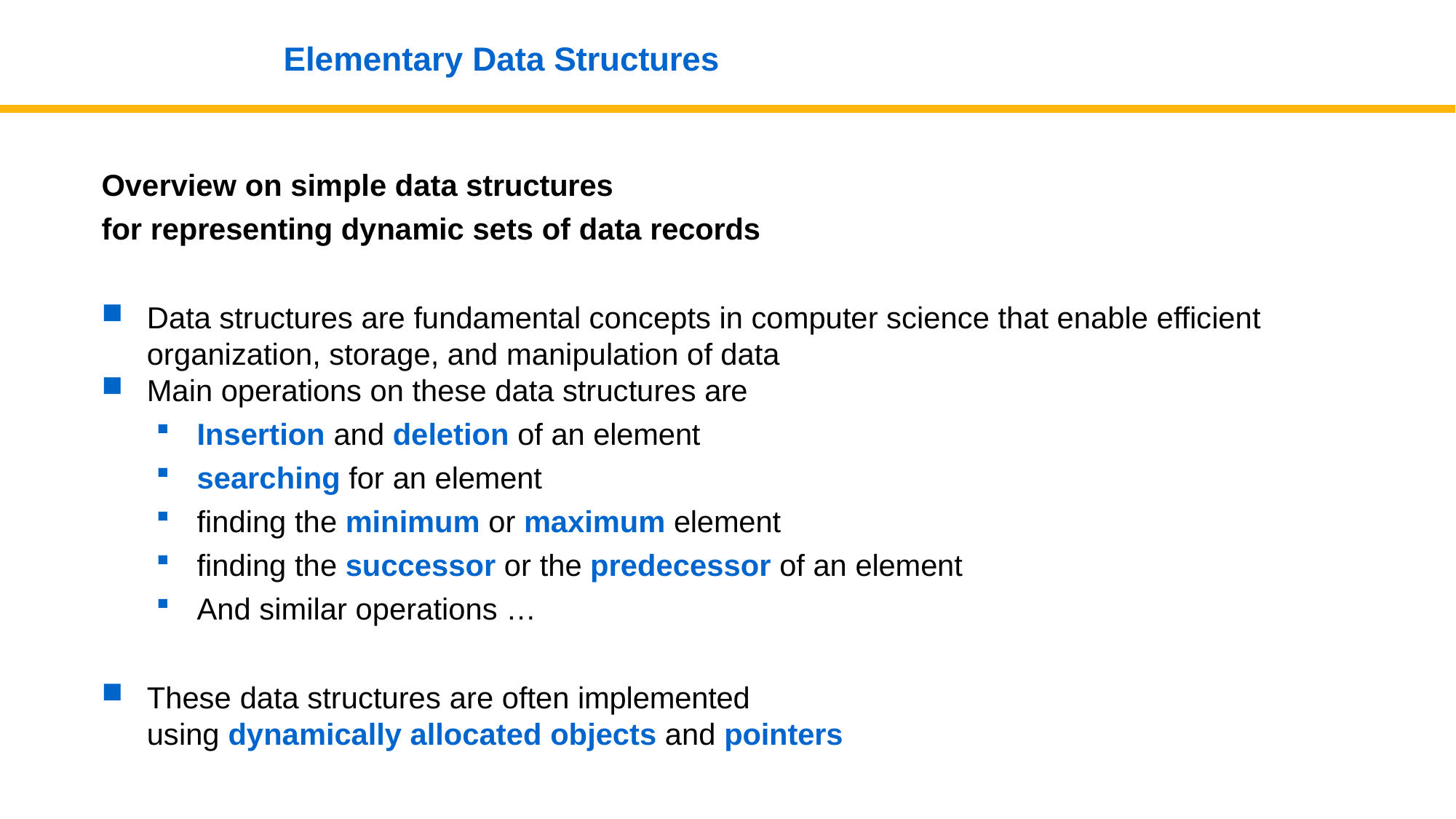

# Elementary Data Structures
Overview on simple data structures
for representing dynamic sets of data records

Data structures are fundamental concepts in computer science that enable efficient organization, storage, and manipulation of data
Main operations on these data structures are
Insertion and deletion of an element
searching for an element
finding the minimum or maximum element
finding the successor or the predecessor of an element
And similar operations …

These data structures are often implemented
using dynamically allocated objects and pointers
Data Structures and Algorithms (132)